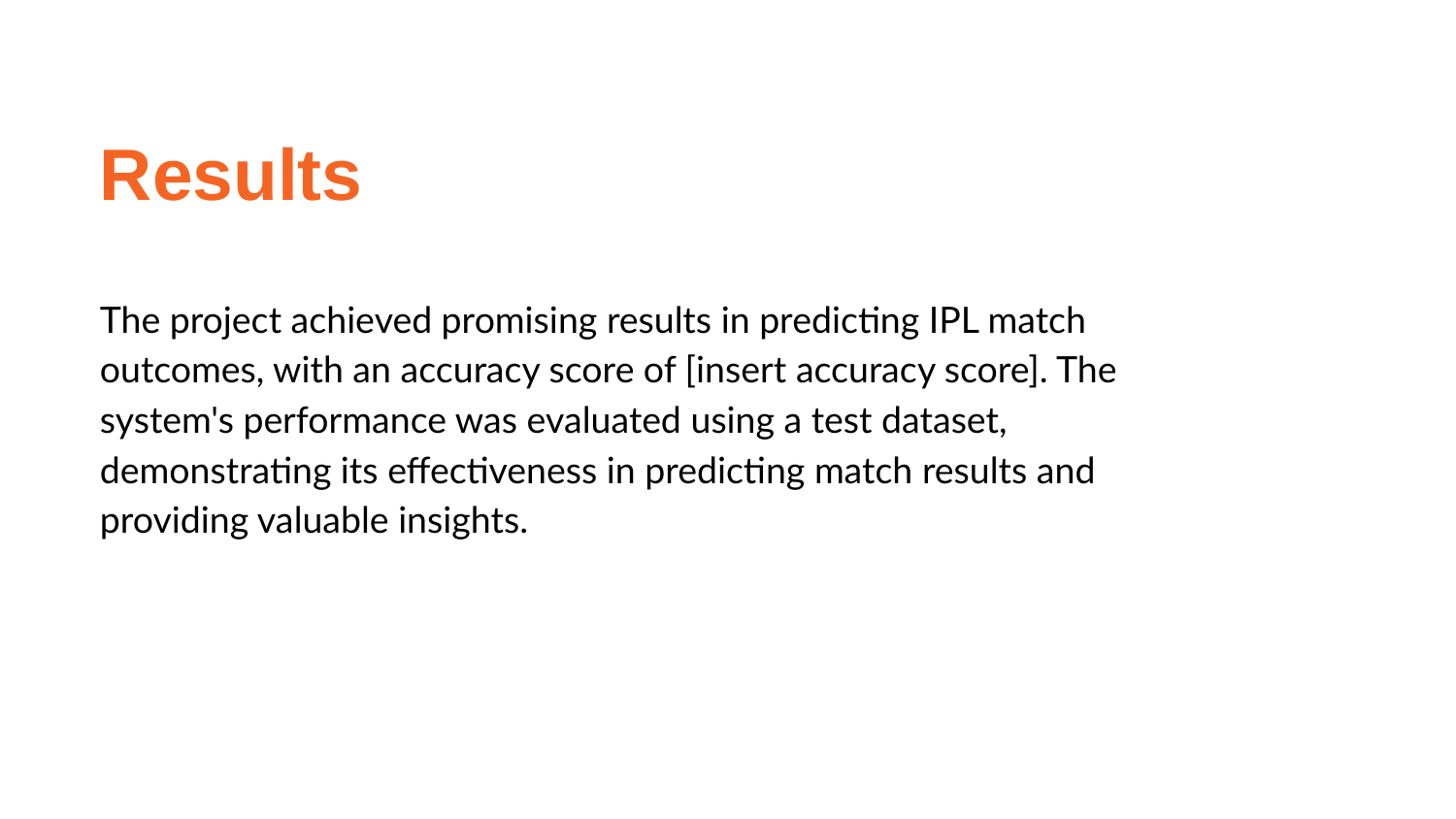

Results
The project achieved promising results in predicting IPL match outcomes, with an accuracy score of [insert accuracy score]. The system's performance was evaluated using a test dataset, demonstrating its effectiveness in predicting match results and providing valuable insights.